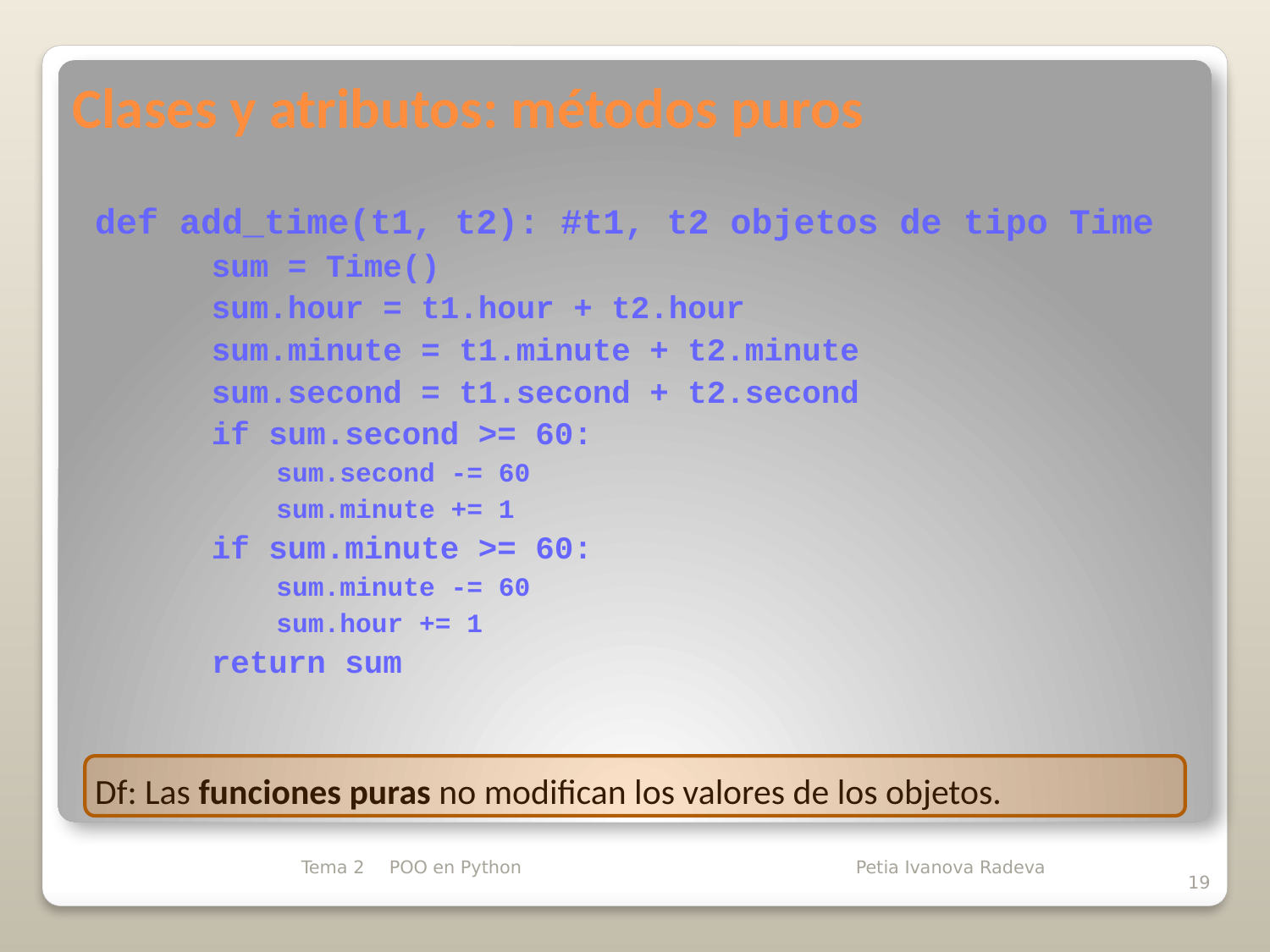

# Clases y atributos: métodos puros
def add_time(t1, t2): #t1, t2 objetos de tipo Time
sum = Time()
sum.hour = t1.hour + t2.hour
sum.minute = t1.minute + t2.minute
sum.second = t1.second + t2.second
if sum.second >= 60:
sum.second -= 60
sum.minute += 1
if sum.minute >= 60:
sum.minute -= 60
sum.hour += 1
return sum

Df: Las funciones puras no modifican los valores de los objetos.

Tema 2
POO en Python
19